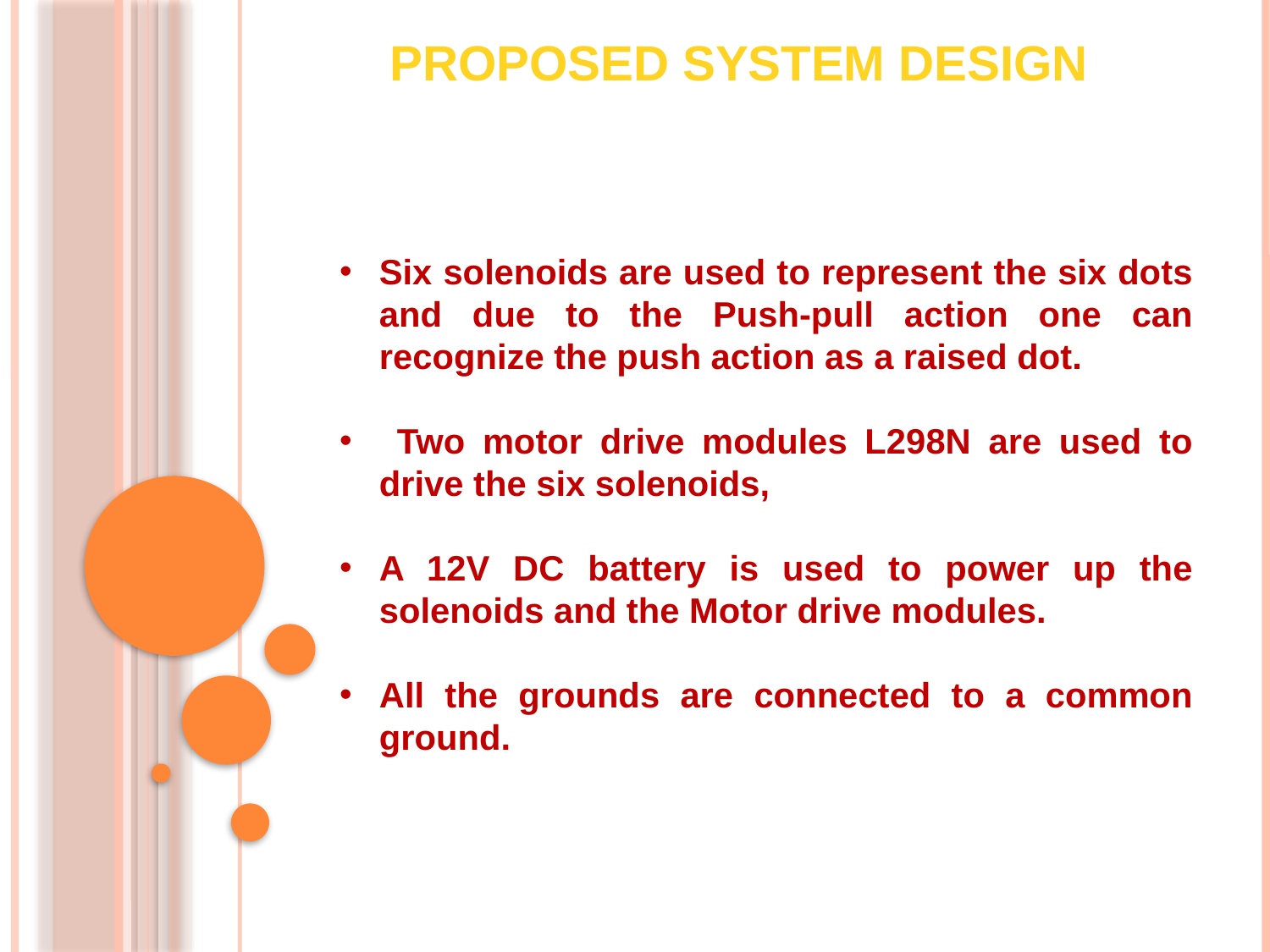

Proposed system design
Six solenoids are used to represent the six dots and due to the Push-pull action one can recognize the push action as a raised dot.

 Two motor drive modules L298N are used to drive the six solenoids,

A 12V DC battery is used to power up the solenoids and the Motor drive modules.

All the grounds are connected to a common ground.